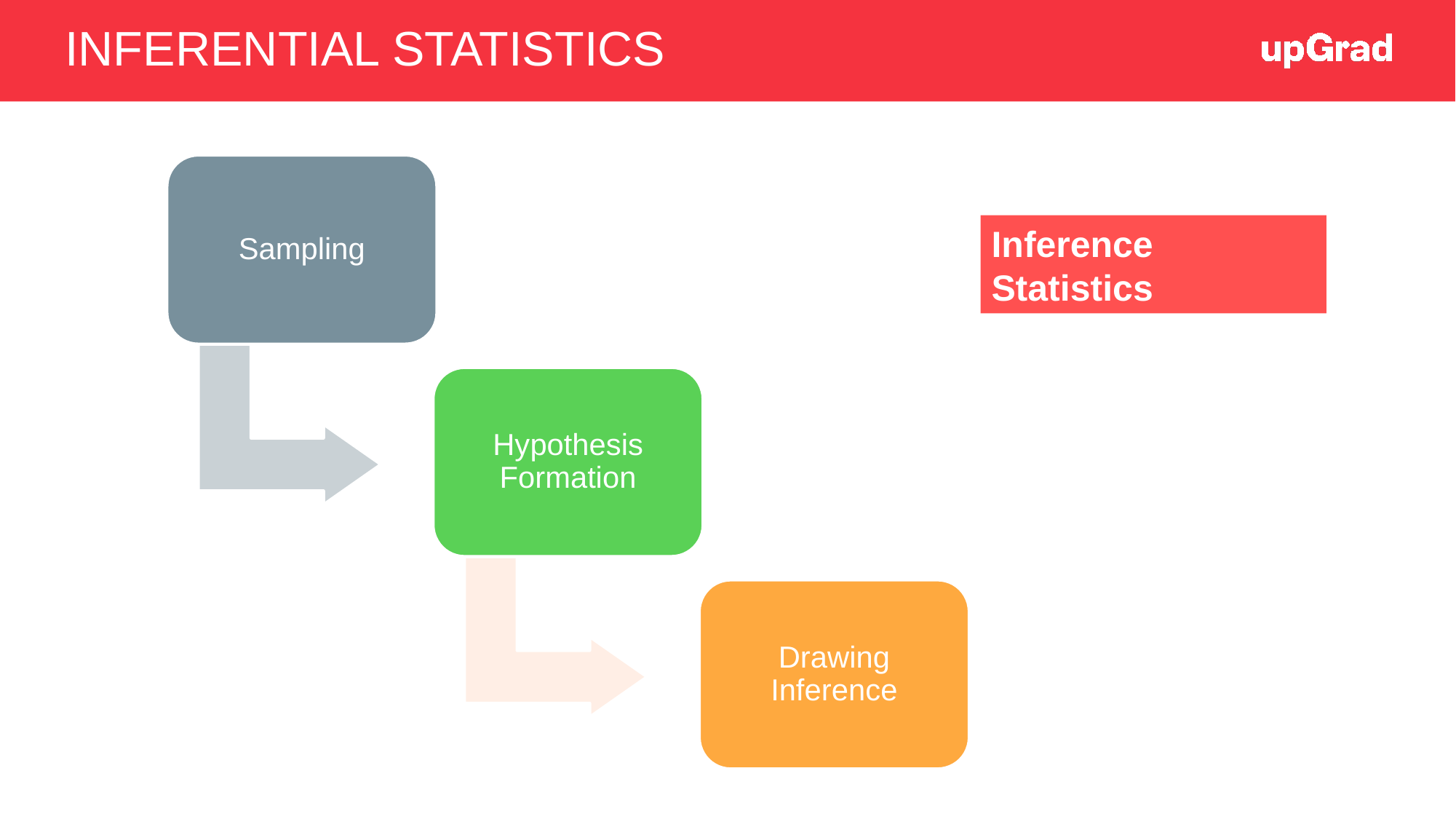

# INFERENTIAL STATISTICS

Sampling

Random Sampling
Probability distributions

Hypothesis Formation

Null vs. Alternate
P-value

Drawing Inference

Central Limit theorem
Critical Region
Type1/Type 2 Errors
Inference Statistics